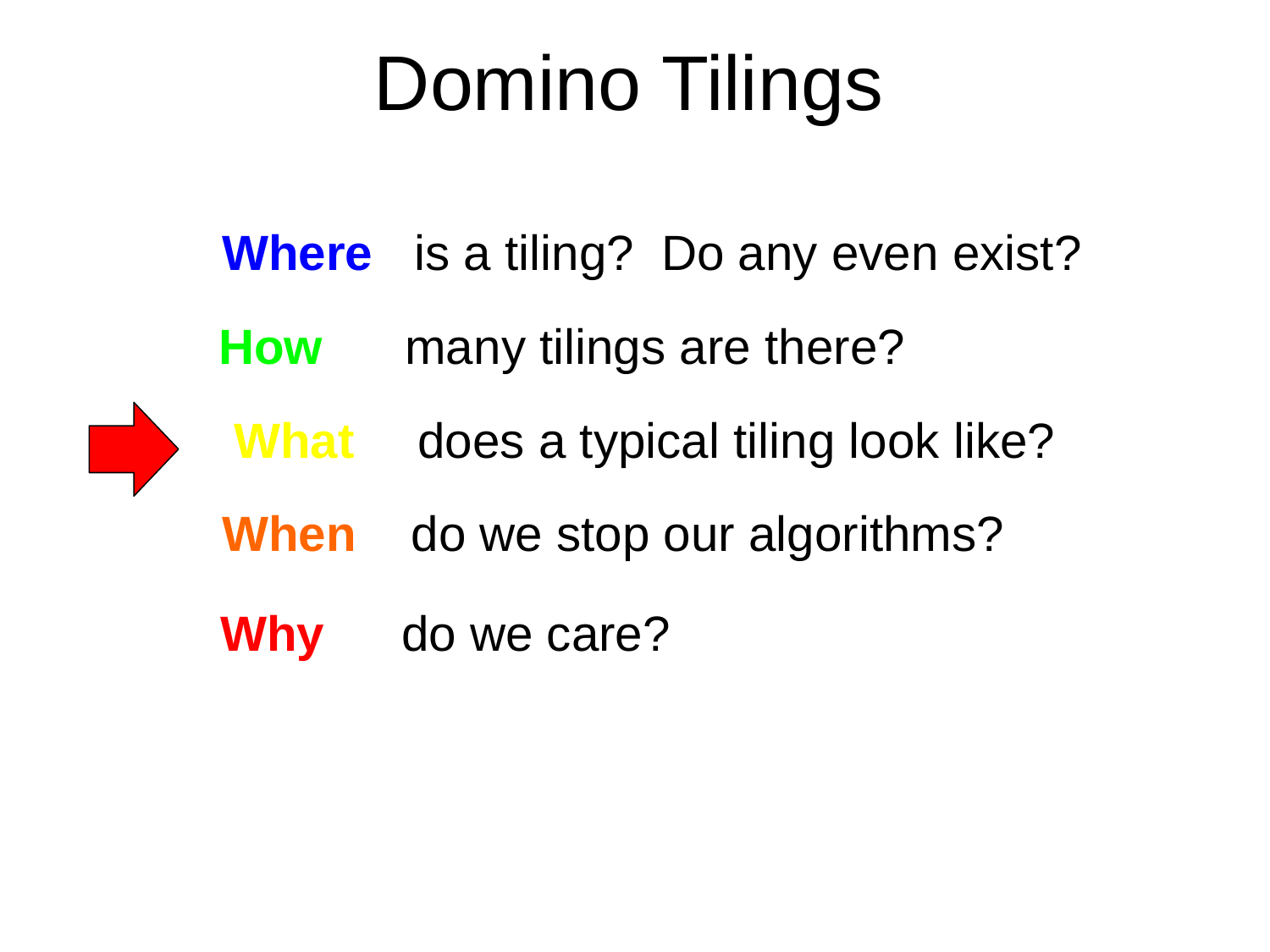

# Domino Tilings
 Where   is a tiling?  Do any even exist?
 How      many tilings are there?

 What      does a typical tiling look like?
 When    do we stop our algorithms?
 Why       do we care?